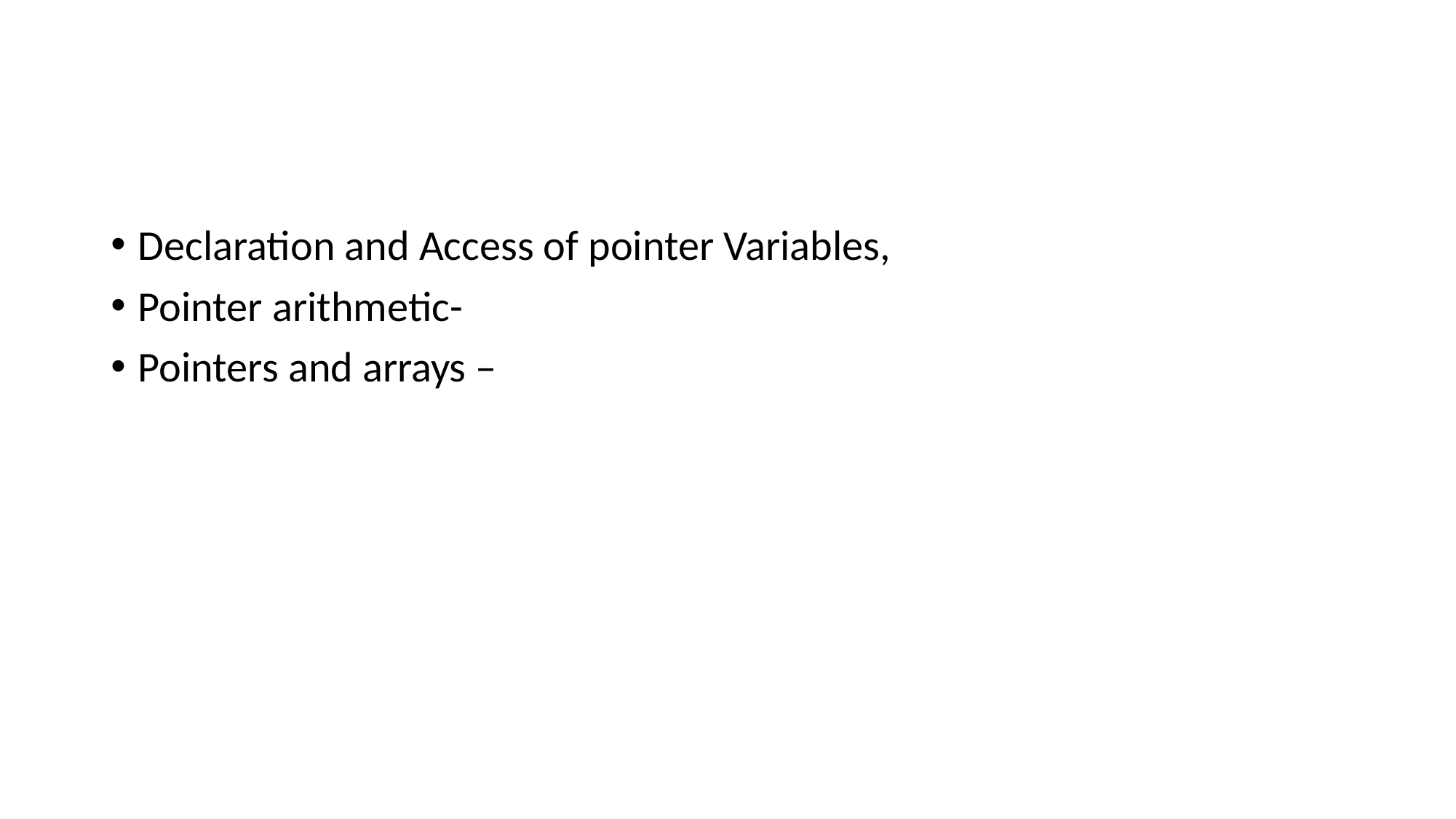

#
Declaration and Access of pointer Variables,
Pointer arithmetic-
Pointers and arrays –